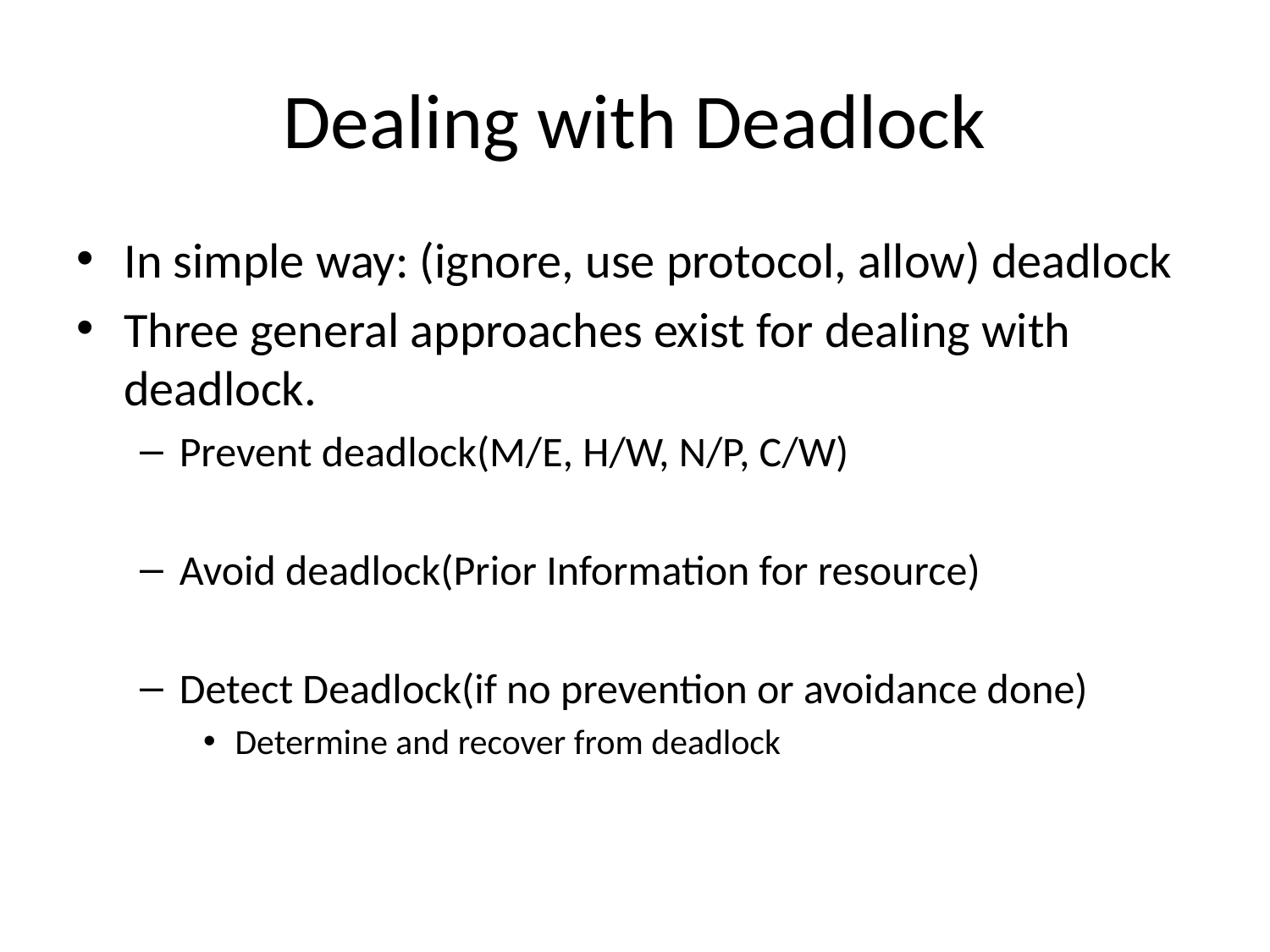

# Dealing with Deadlock
In simple way: (ignore, use protocol, allow) deadlock
Three general approaches exist for dealing with deadlock.
Prevent deadlock(M/E, H/W, N/P, C/W)

Avoid deadlock(Prior Information for resource)

Detect Deadlock(if no prevention or avoidance done)
Determine and recover from deadlock